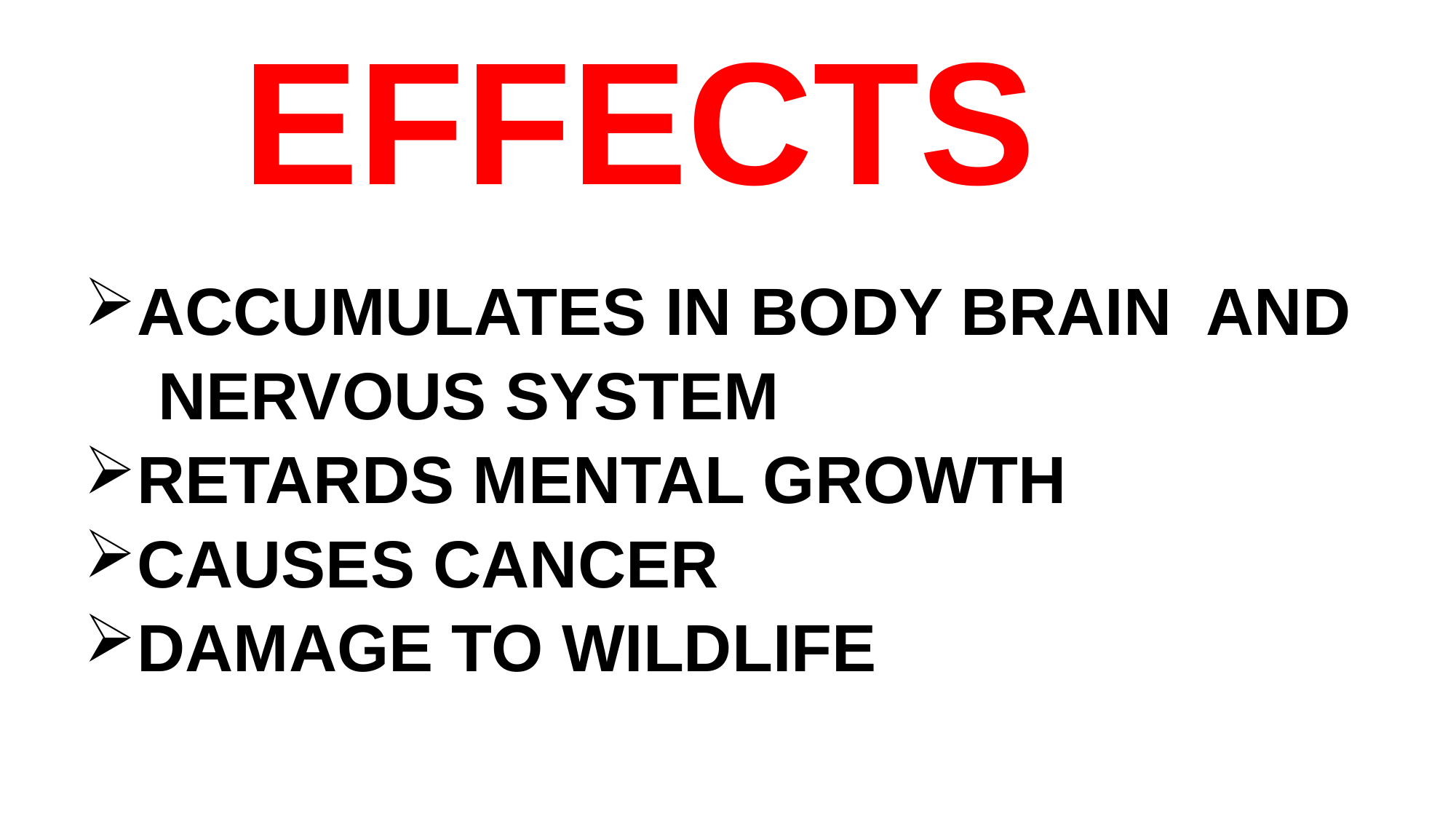

EFFECTS
ACCUMULATES IN BODY BRAIN  AND
    NERVOUS SYSTEM
RETARDS MENTAL GROWTH
CAUSES CANCER
DAMAGE TO WILDLIFE